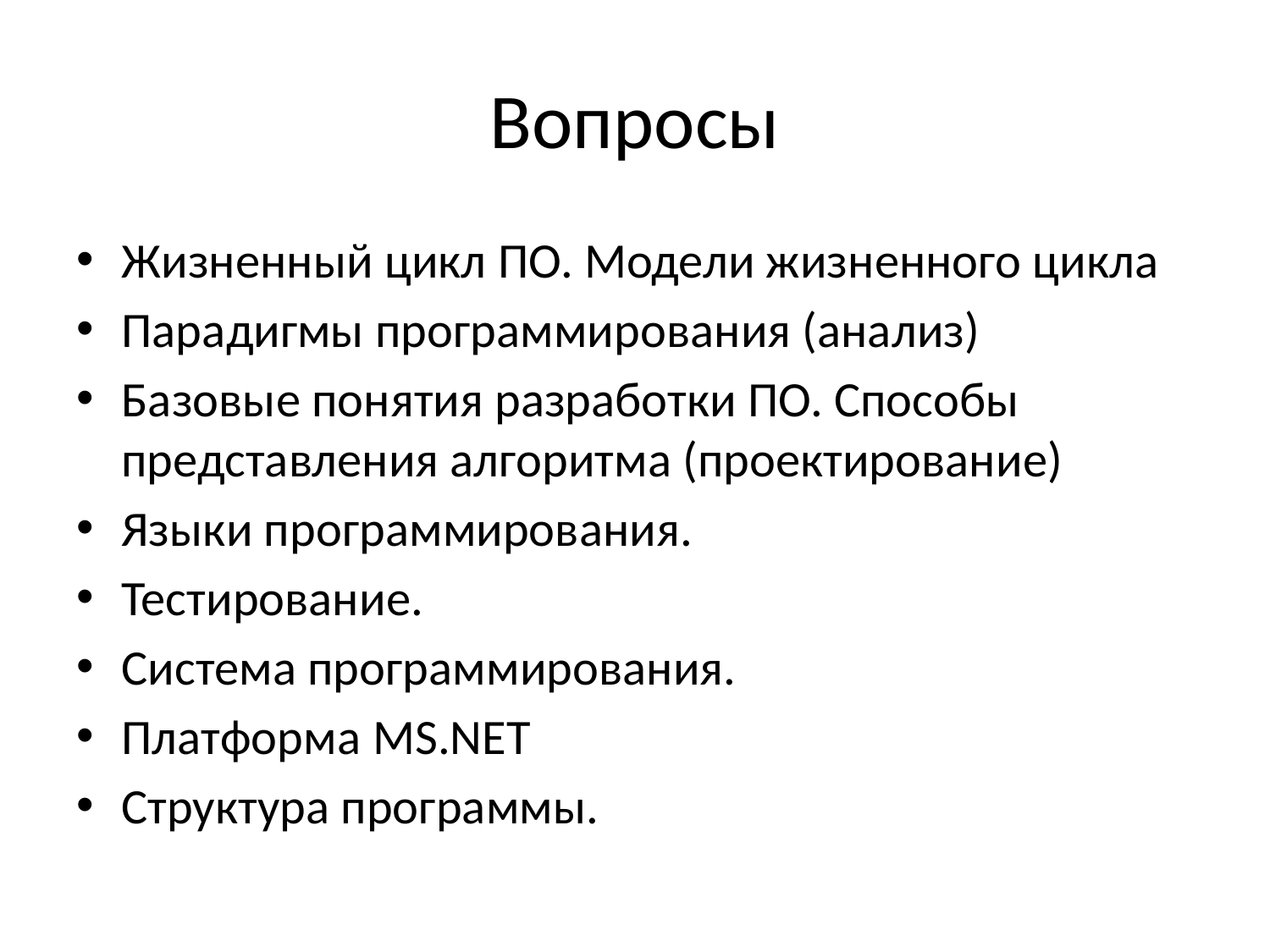

# Вопросы
Жизненный цикл ПО. Модели жизненного цикла
Парадигмы программирования (анализ)
Базовые понятия разработки ПО. Способы представления алгоритма (проектирование)
Языки программирования.
Тестирование.
Система программирования.
Платформа MS.NET
Структура программы.